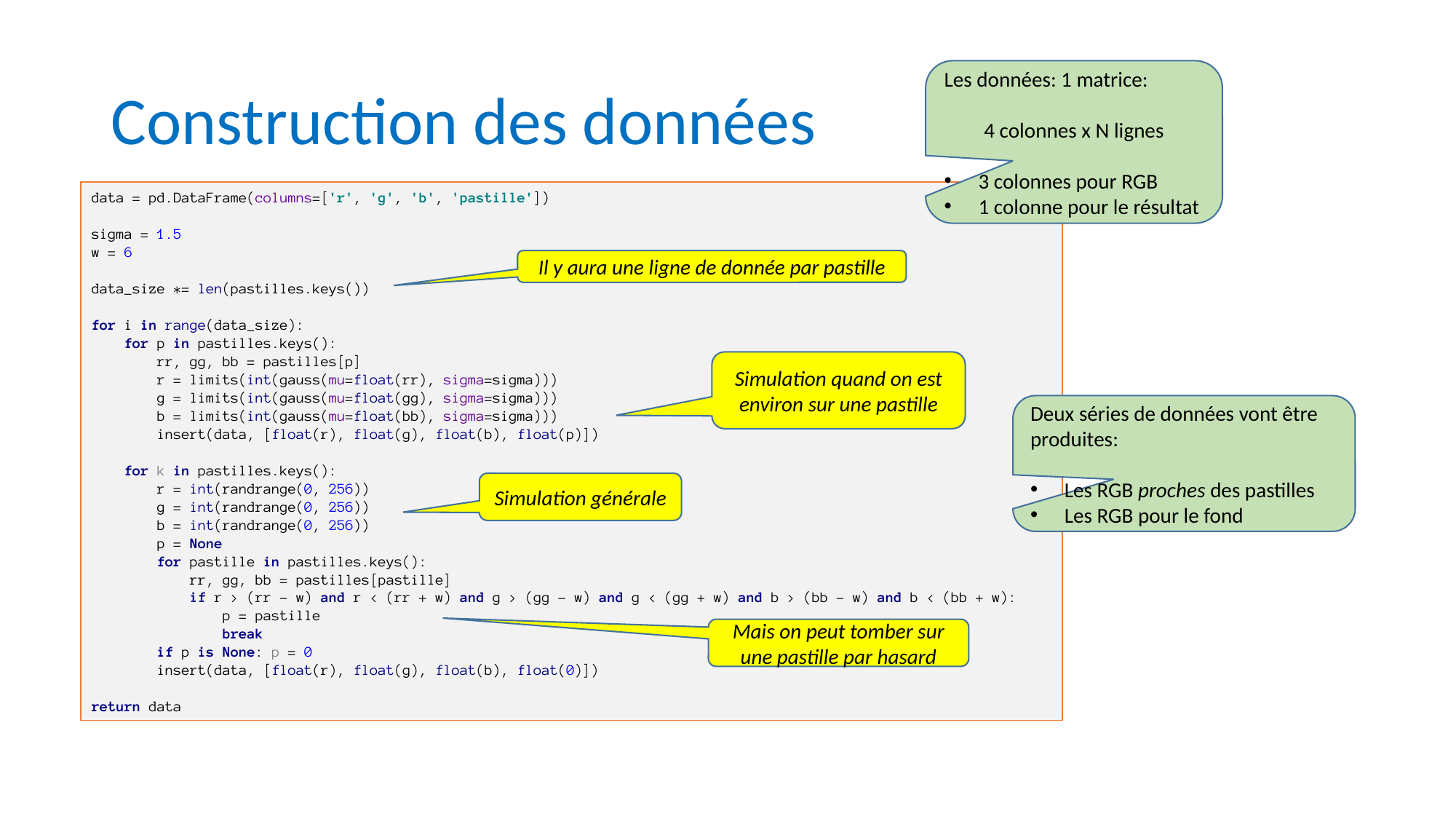

# Construction des données
Les données: 1 matrice:

4 colonnes x N lignes

3 colonnes pour RGB
1 colonne pour le résultat
data = pd.DataFrame(columns=['r', 'g', 'b', 'pastille'])
sigma = 1.5
w = 6
data_size *= len(pastilles.keys())
for i in range(data_size):
    for p in pastilles.keys():
        rr, gg, bb = pastilles[p]
        r = limits(int(gauss(mu=float(rr), sigma=sigma)))
        g = limits(int(gauss(mu=float(gg), sigma=sigma)))
        b = limits(int(gauss(mu=float(bb), sigma=sigma)))
        insert(data, [float(r), float(g), float(b), float(p)])
    for k in pastilles.keys():
        r = int(randrange(0, 256))
        g = int(randrange(0, 256))
        b = int(randrange(0, 256))
        p = None
        for pastille in pastilles.keys():
            rr, gg, bb = pastilles[pastille]
            if r > (rr - w) and r < (rr + w) and g > (gg - w) and g < (gg + w) and b > (bb - w) and b < (bb + w):
                p = pastille
                break
        if p is None: p = 0
        insert(data, [float(r), float(g), float(b), float(0)])
return data
Il y aura une ligne de donnée par pastille
Simulation quand on est environ sur une pastille
Deux séries de données vont être produites:

Les RGB proches des pastilles
Les RGB pour le fond
Simulation générale
Mais on peut tomber sur une pastille par hasard